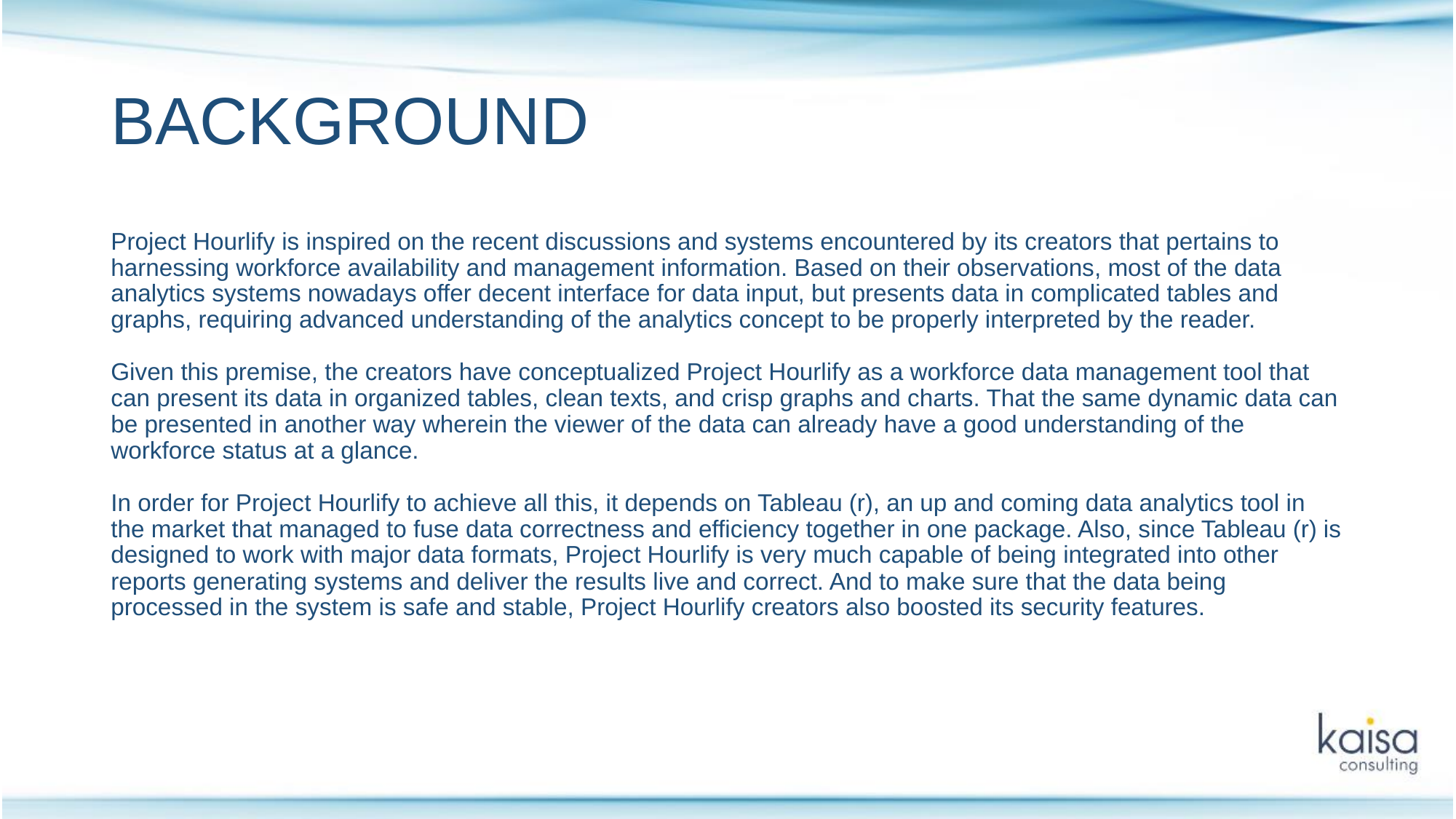

# BACKGROUND
Project Hourlify is inspired on the recent discussions and systems encountered by its creators that pertains to harnessing workforce availability and management information. Based on their observations, most of the data analytics systems nowadays offer decent interface for data input, but presents data in complicated tables and graphs, requiring advanced understanding of the analytics concept to be properly interpreted by the reader.

Given this premise, the creators have conceptualized Project Hourlify as a workforce data management tool that can present its data in organized tables, clean texts, and crisp graphs and charts. That the same dynamic data can be presented in another way wherein the viewer of the data can already have a good understanding of the workforce status at a glance.

In order for Project Hourlify to achieve all this, it depends on Tableau (r), an up and coming data analytics tool in the market that managed to fuse data correctness and efficiency together in one package. Also, since Tableau (r) is designed to work with major data formats, Project Hourlify is very much capable of being integrated into other reports generating systems and deliver the results live and correct. And to make sure that the data being processed in the system is safe and stable, Project Hourlify creators also boosted its security features.